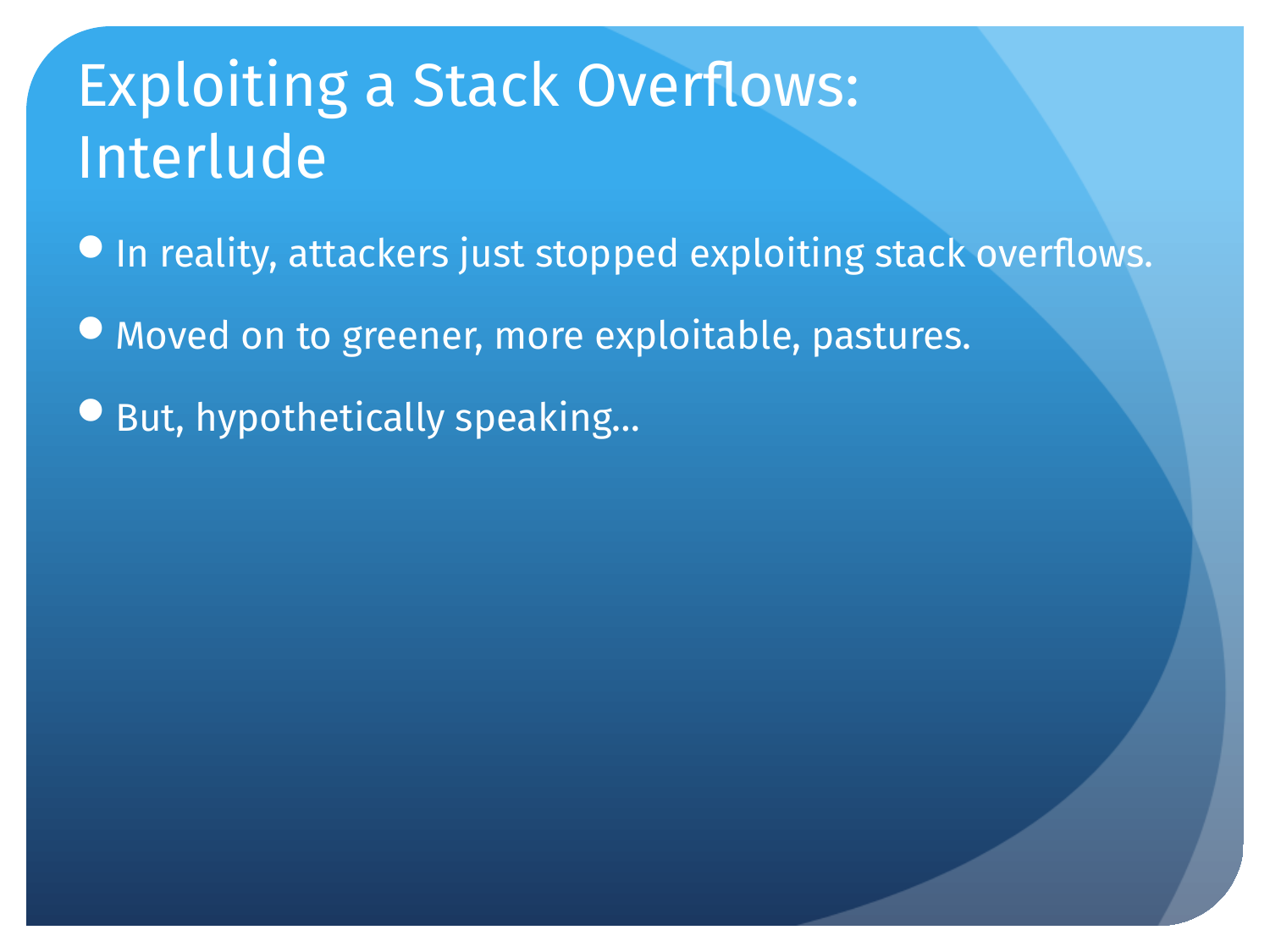

# Exploiting a Stack Overflows: Interlude
In reality, attackers just stopped exploiting stack overflows.
Moved on to greener, more exploitable, pastures.
But, hypothetically speaking…